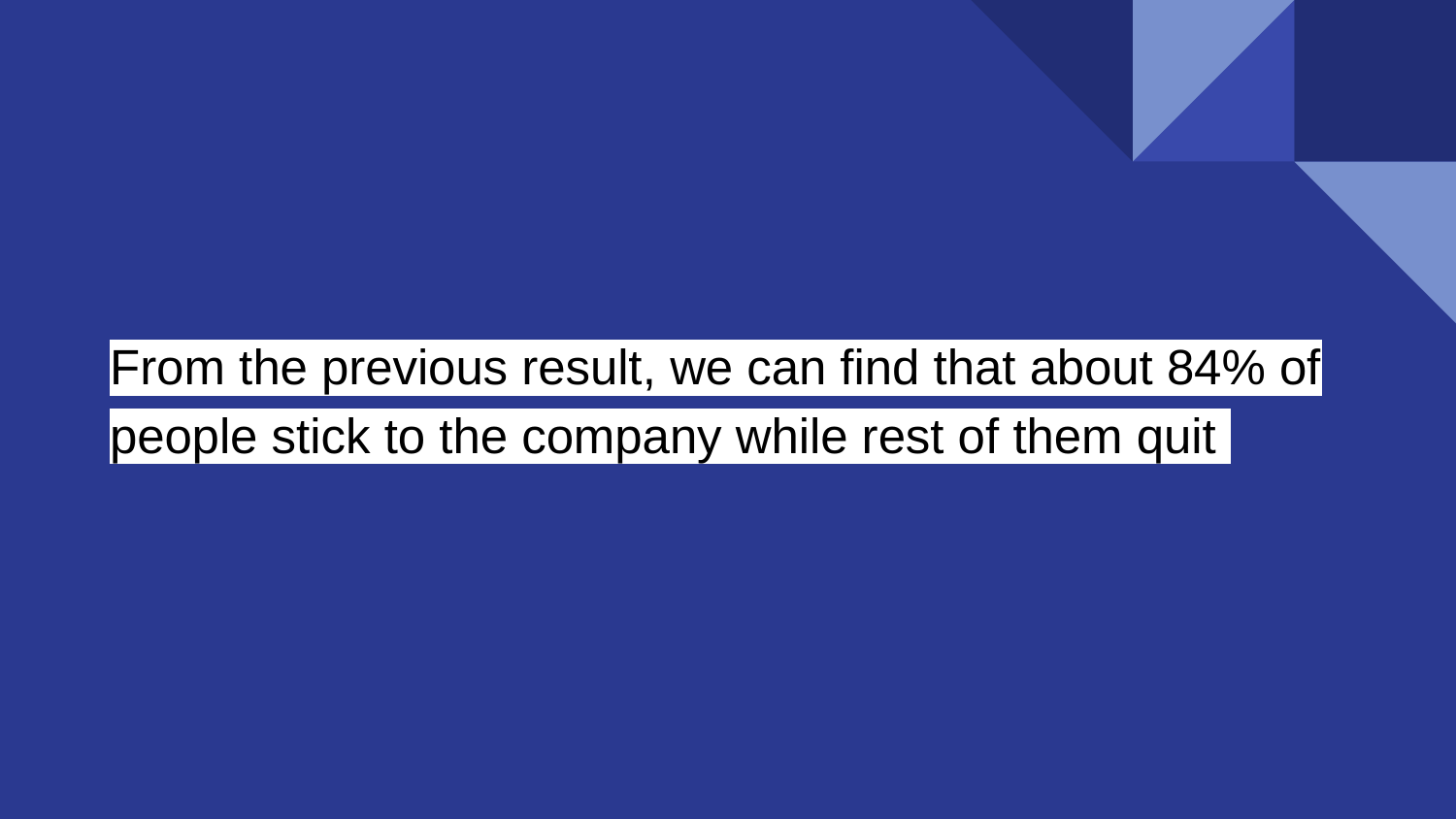

# From the previous result, we can find that about 84% of people stick to the company while rest of them quit